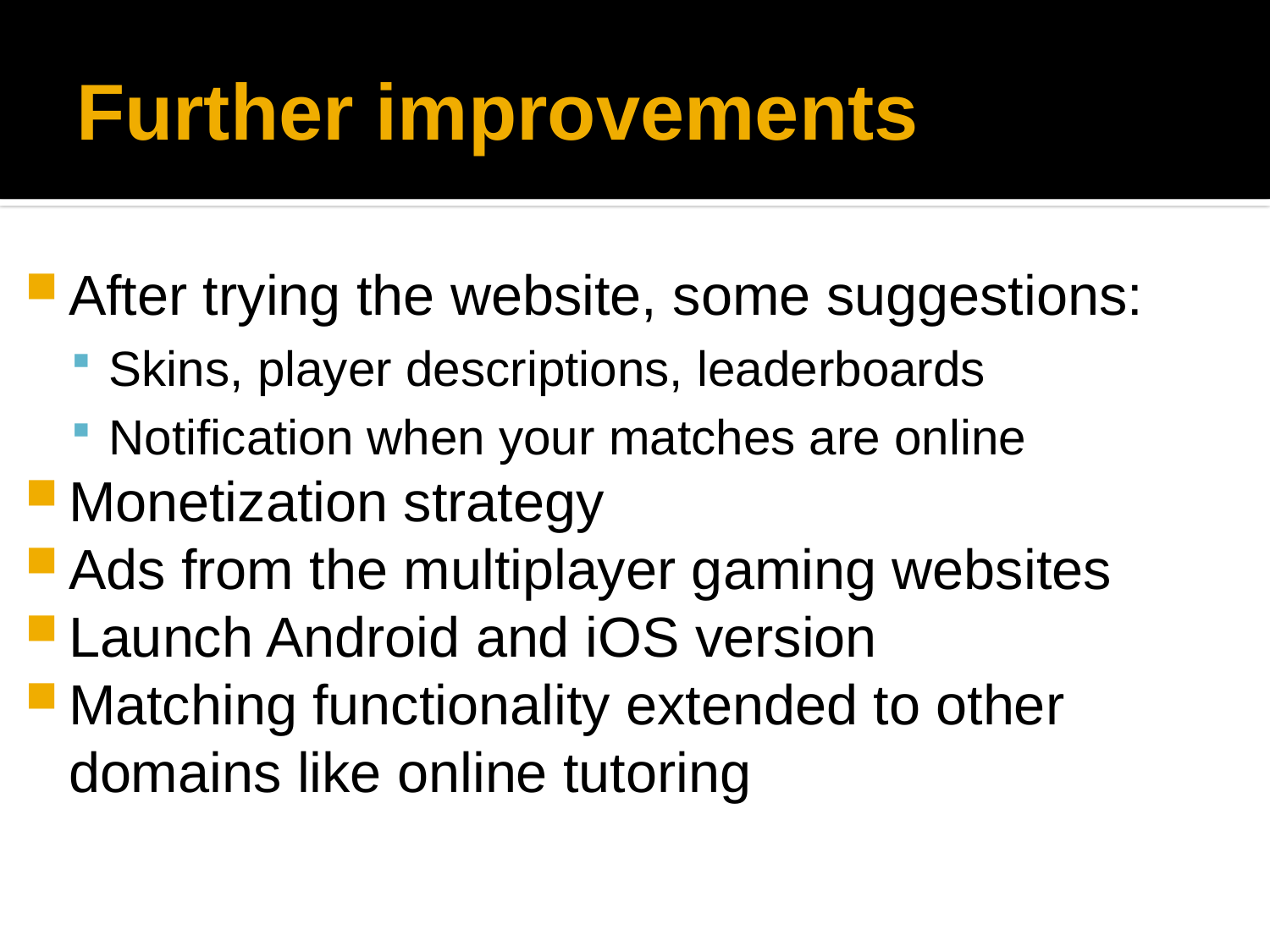

# Further improvements
After trying the website, some suggestions:
Skins, player descriptions, leaderboards
Notification when your matches are online
Monetization strategy
Ads from the multiplayer gaming websites
Launch Android and iOS version
Matching functionality extended to other domains like online tutoring